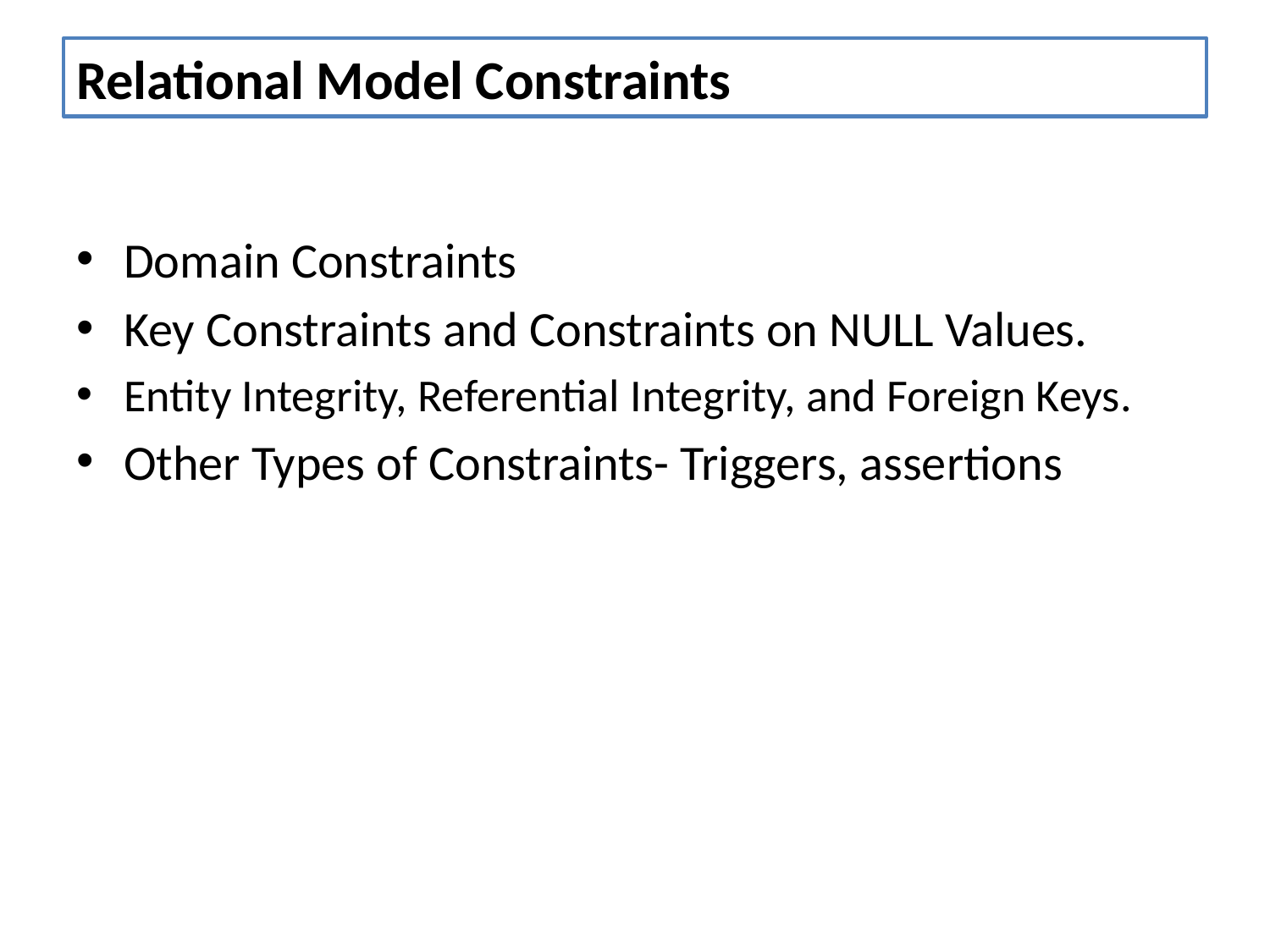

# Relational Model Constraints
Domain Constraints
Key Constraints and Constraints on NULL Values.
Entity Integrity, Referential Integrity, and Foreign Keys.
Other Types of Constraints- Triggers, assertions